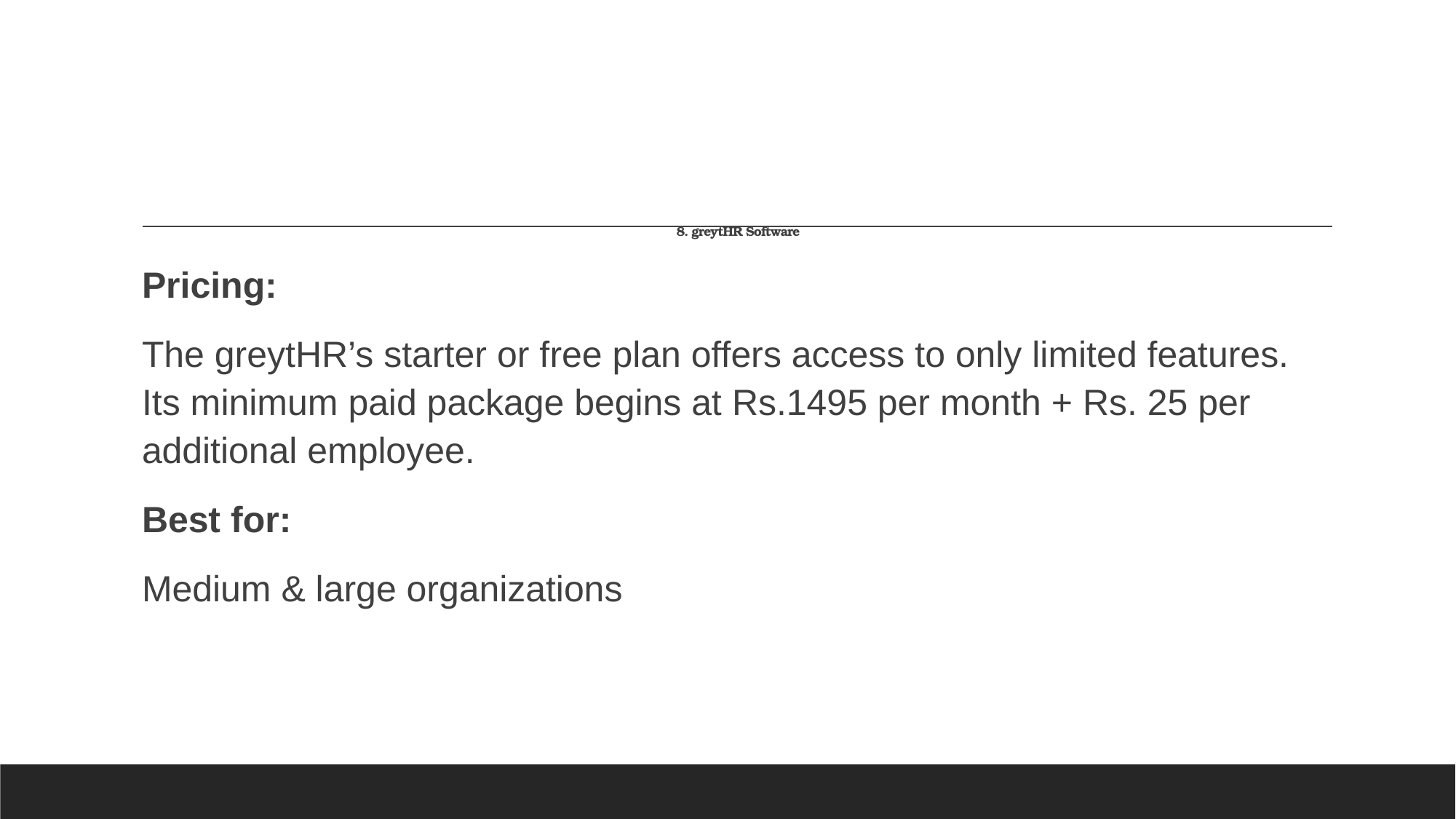

# 8. greytHR Software
Pricing:
The greytHR’s starter or free plan offers access to only limited features. Its minimum paid package begins at Rs.1495 per month + Rs. 25 per additional employee.
Best for:
Medium & large organizations